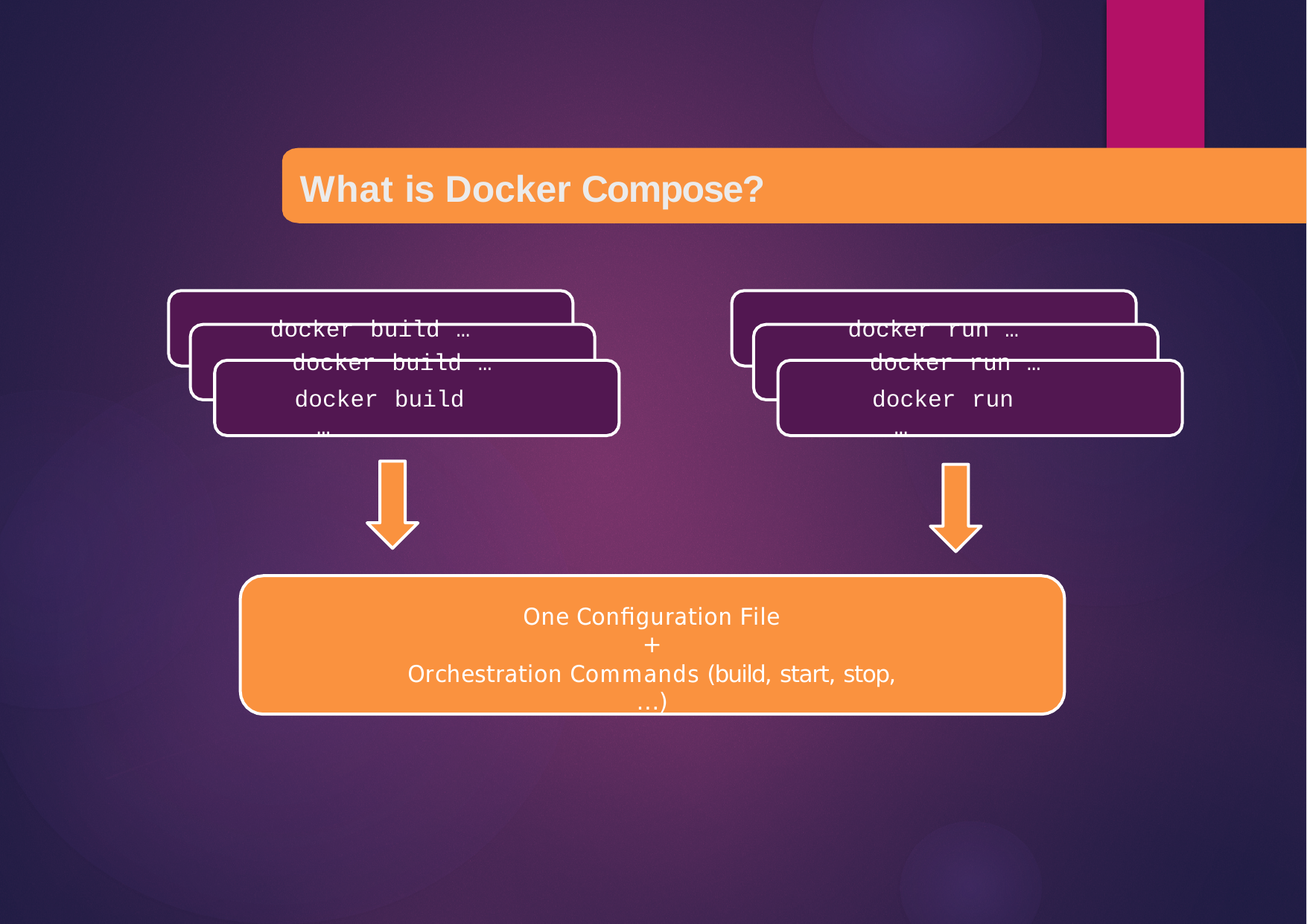

# What is Docker Compose?

docker build … docker build …
docker build …
docker run … docker run …
docker run …

One Configuration File
+
Orchestration Commands (build, start, stop, …)